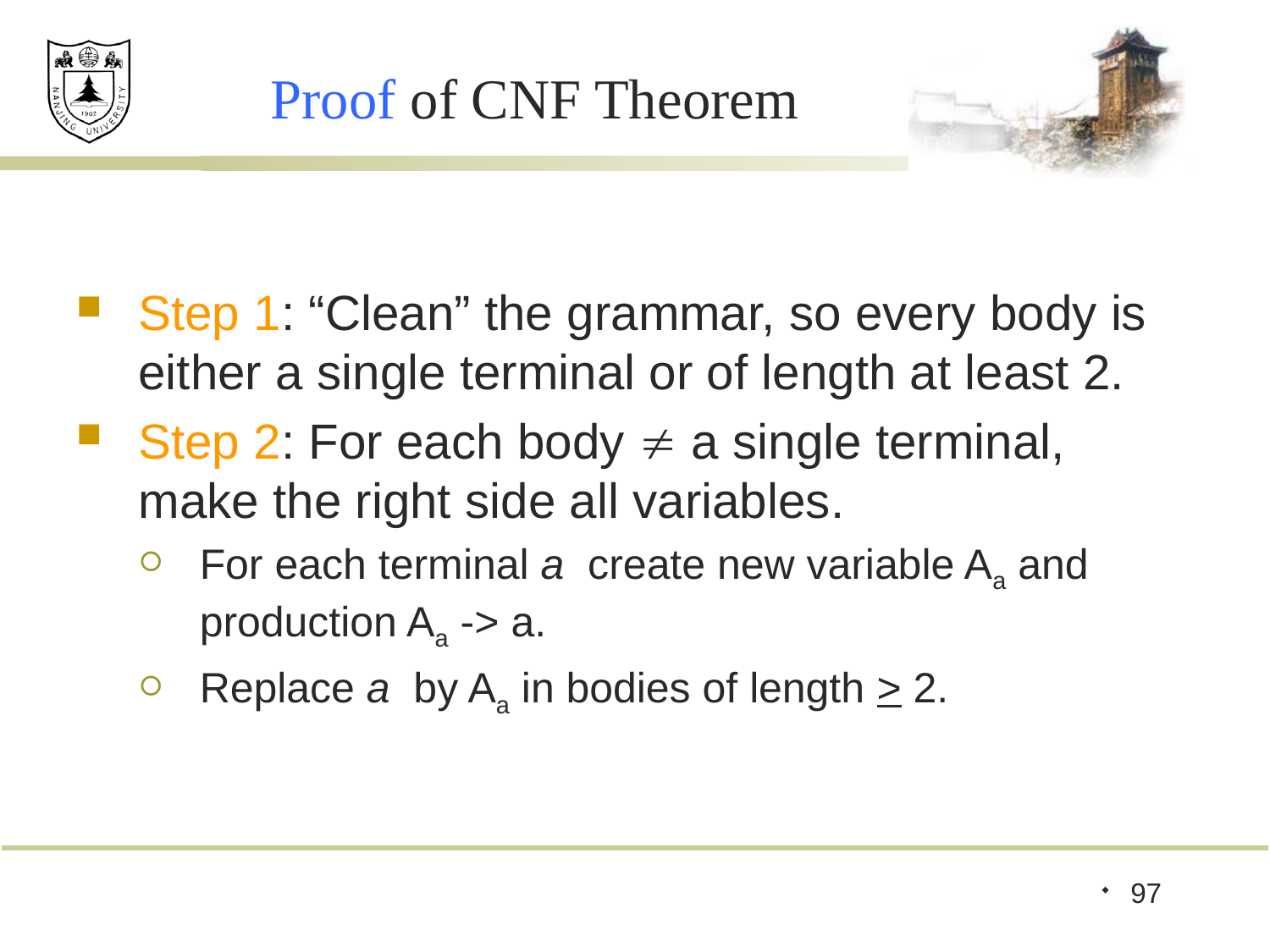

# Proof of CNF Theorem
Step 1: “Clean” the grammar, so every body is either a single terminal or of length at least 2.
Step 2: For each body ≠ a single terminal, make the right side all variables.
For each terminal a  create new variable Aa and production Aa -> a.
Replace a  by Aa in bodies of length > 2.
97